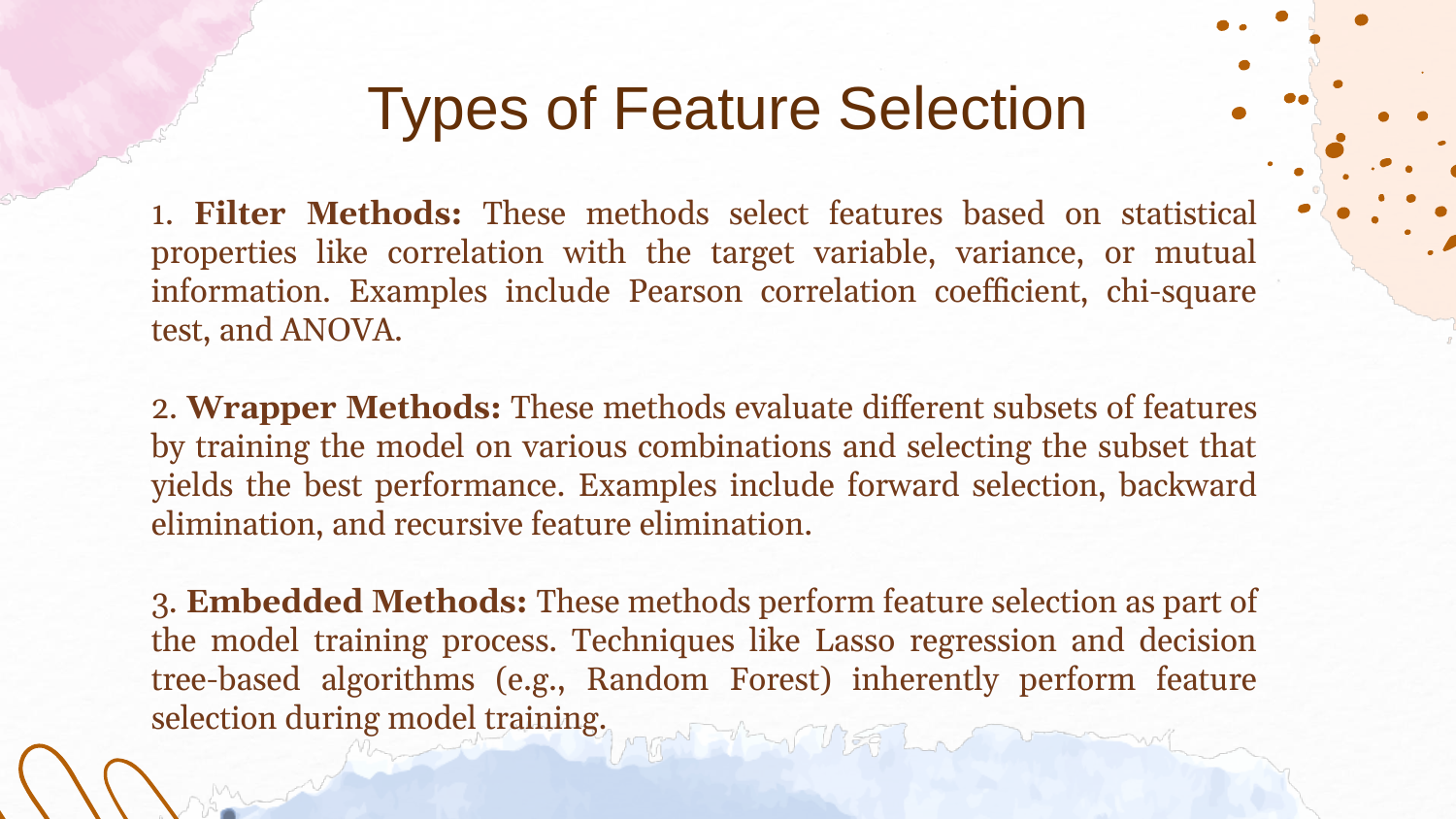

# Types of Feature Selection
1. Filter Methods: These methods select features based on statistical properties like correlation with the target variable, variance, or mutual information. Examples include Pearson correlation coefficient, chi-square test, and ANOVA.

2. Wrapper Methods: These methods evaluate different subsets of features by training the model on various combinations and selecting the subset that yields the best performance. Examples include forward selection, backward elimination, and recursive feature elimination.

3. Embedded Methods: These methods perform feature selection as part of the model training process. Techniques like Lasso regression and decision tree-based algorithms (e.g., Random Forest) inherently perform feature selection during model training.